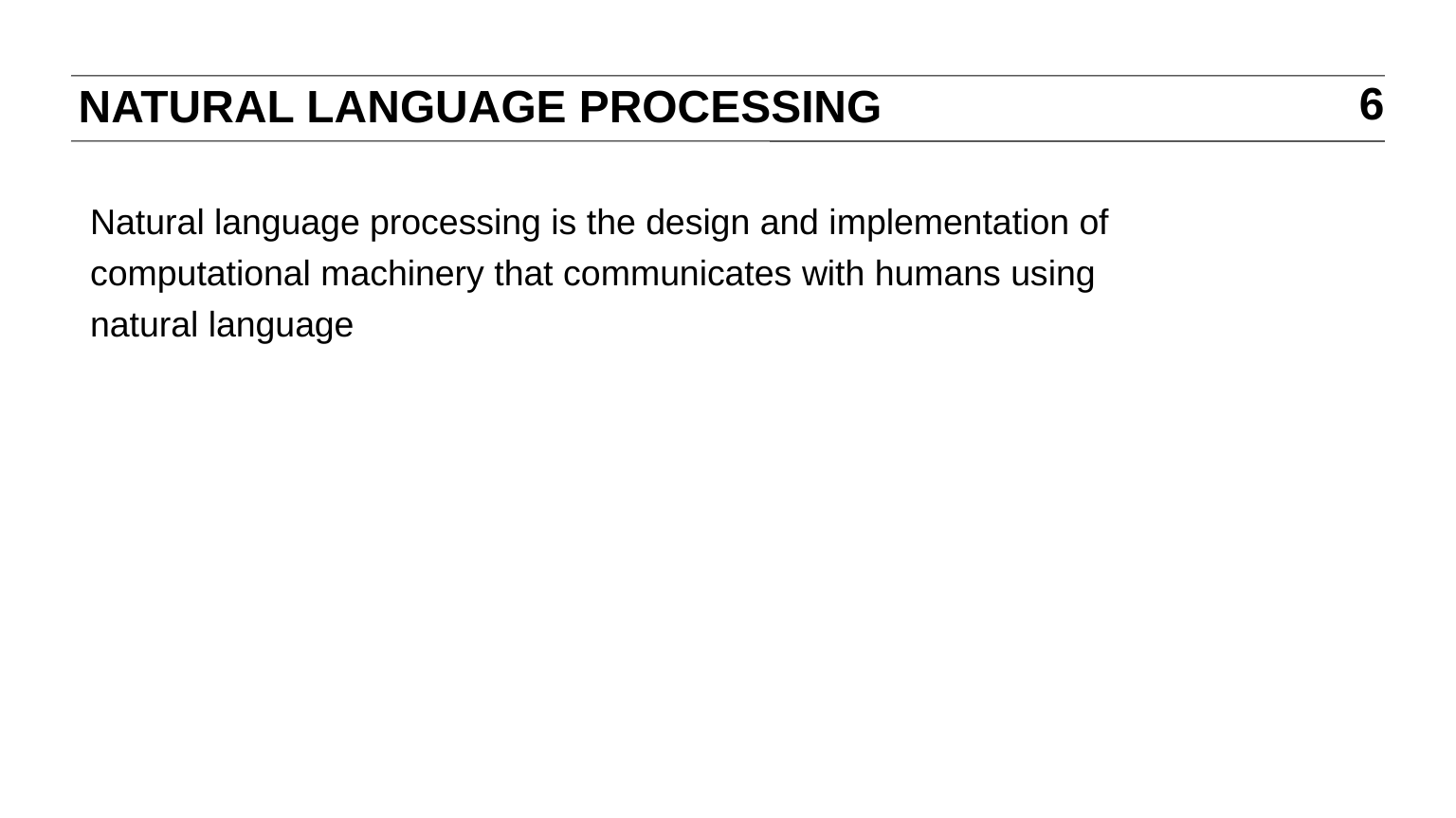

Natural language processing
6
Natural language processing is the design and implementation of computational machinery that communicates with humans using natural language